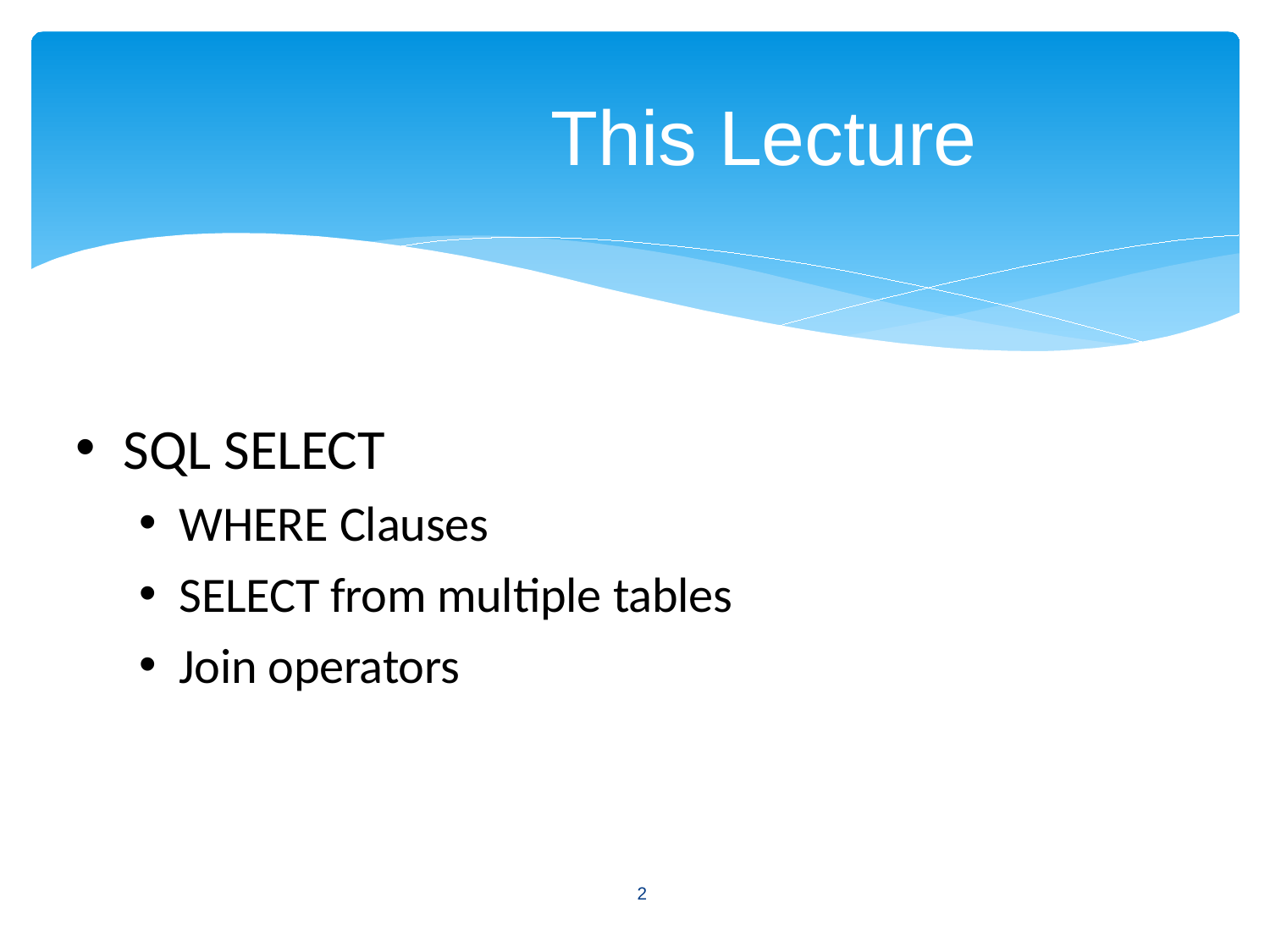

# This Lecture
SQL SELECT
WHERE Clauses
SELECT from multiple tables
Join operators
2